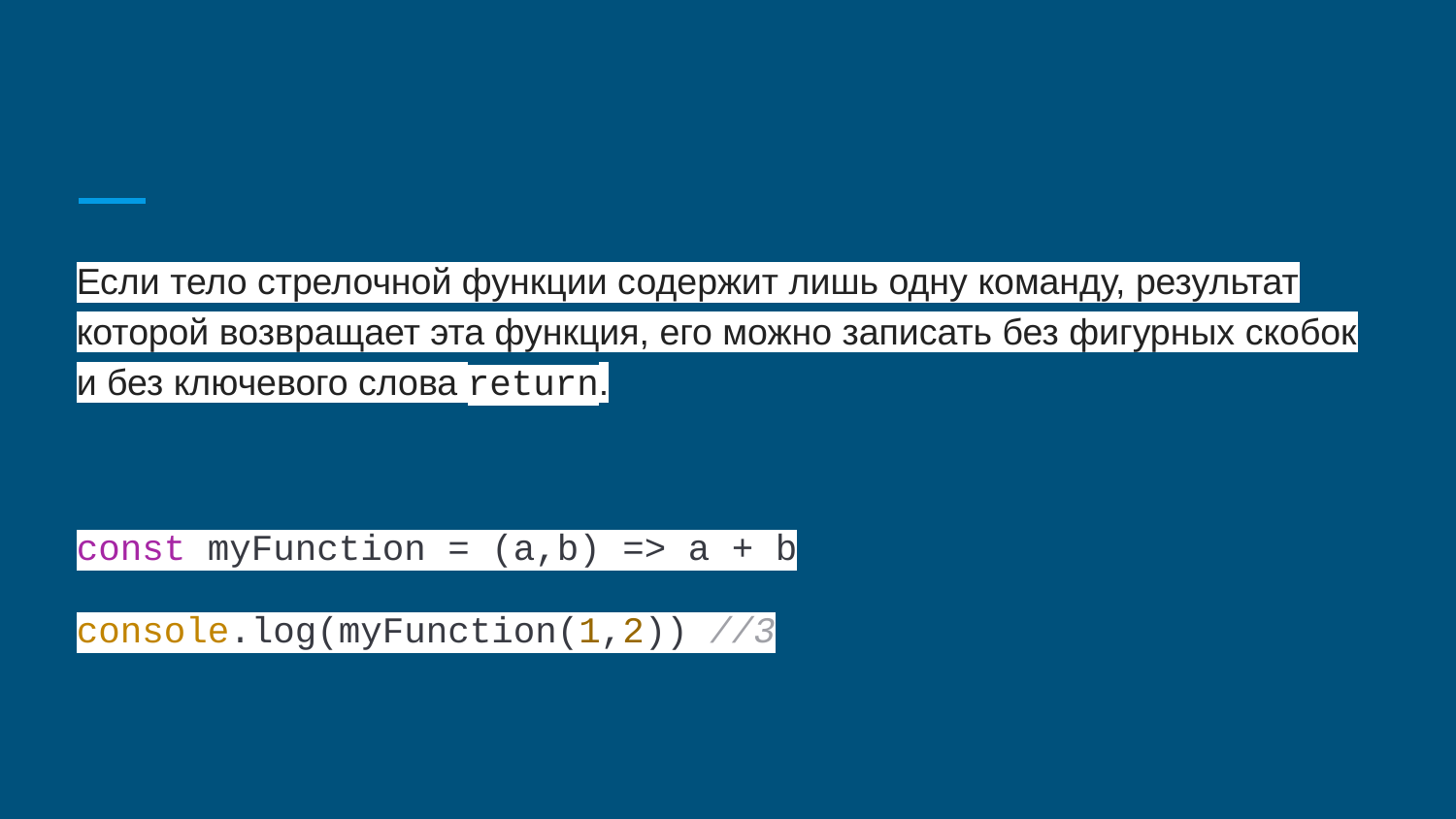

#
Если тело стрелочной функции содержит лишь одну команду, результат которой возвращает эта функция, его можно записать без фигурных скобок и без ключевого слова return.

const myFunction = (a,b) => a + b
console.log(myFunction(1,2)) //3